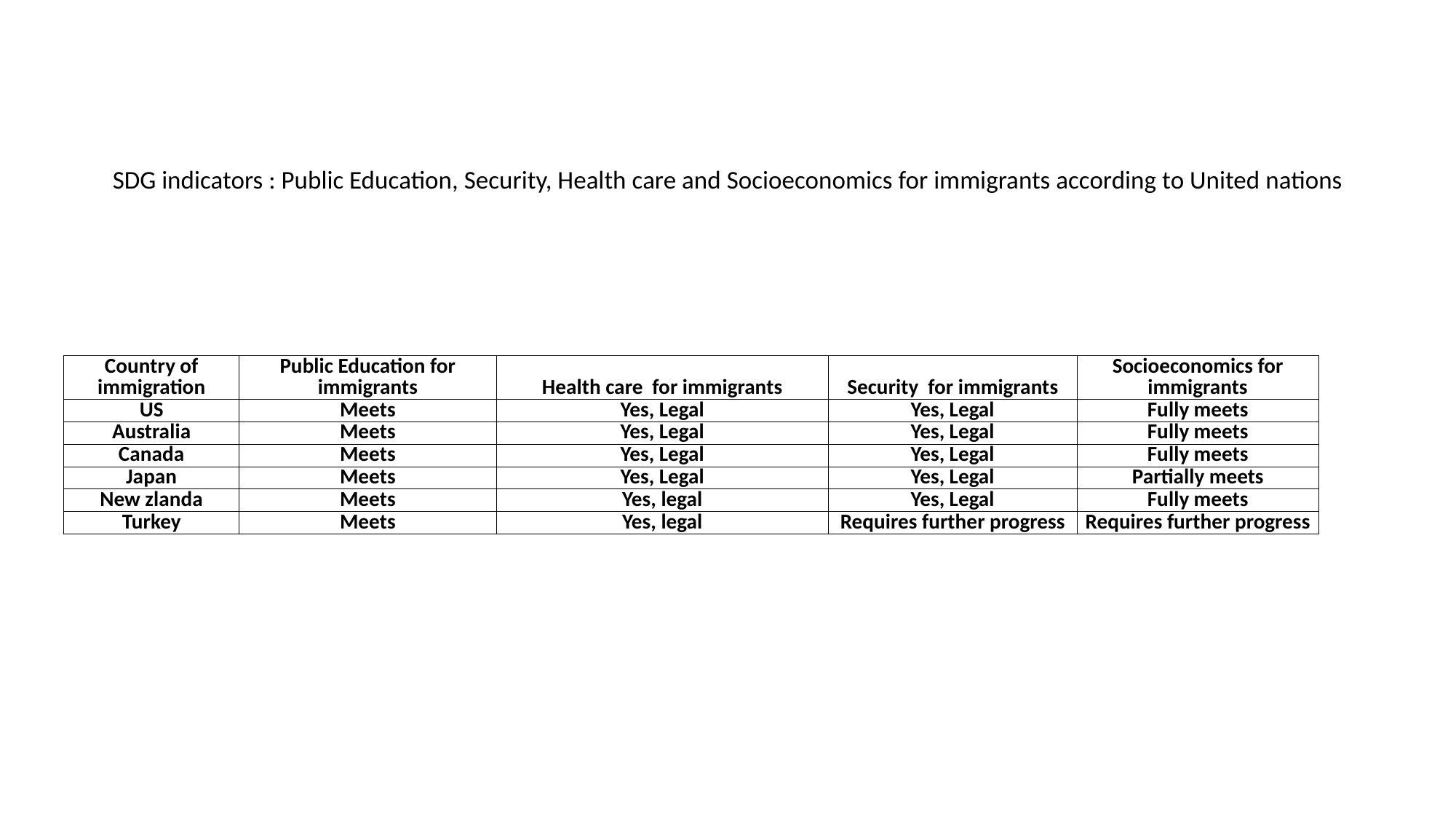

# SDG indicators : Public Education, Security, Health care and Socioeconomics for immigrants according to United nations
| Country of immigration | Public Education for immigrants | Health care for immigrants | Security for immigrants | Socioeconomics for immigrants |
| --- | --- | --- | --- | --- |
| US | Meets | Yes, Legal | Yes, Legal | Fully meets |
| Australia | Meets | Yes, Legal | Yes, Legal | Fully meets |
| Canada | Meets | Yes, Legal | Yes, Legal | Fully meets |
| Japan | Meets | Yes, Legal | Yes, Legal | Partially meets |
| New zlanda | Meets | Yes, legal | Yes, Legal | Fully meets |
| Turkey | Meets | Yes, legal | Requires further progress | Requires further progress |